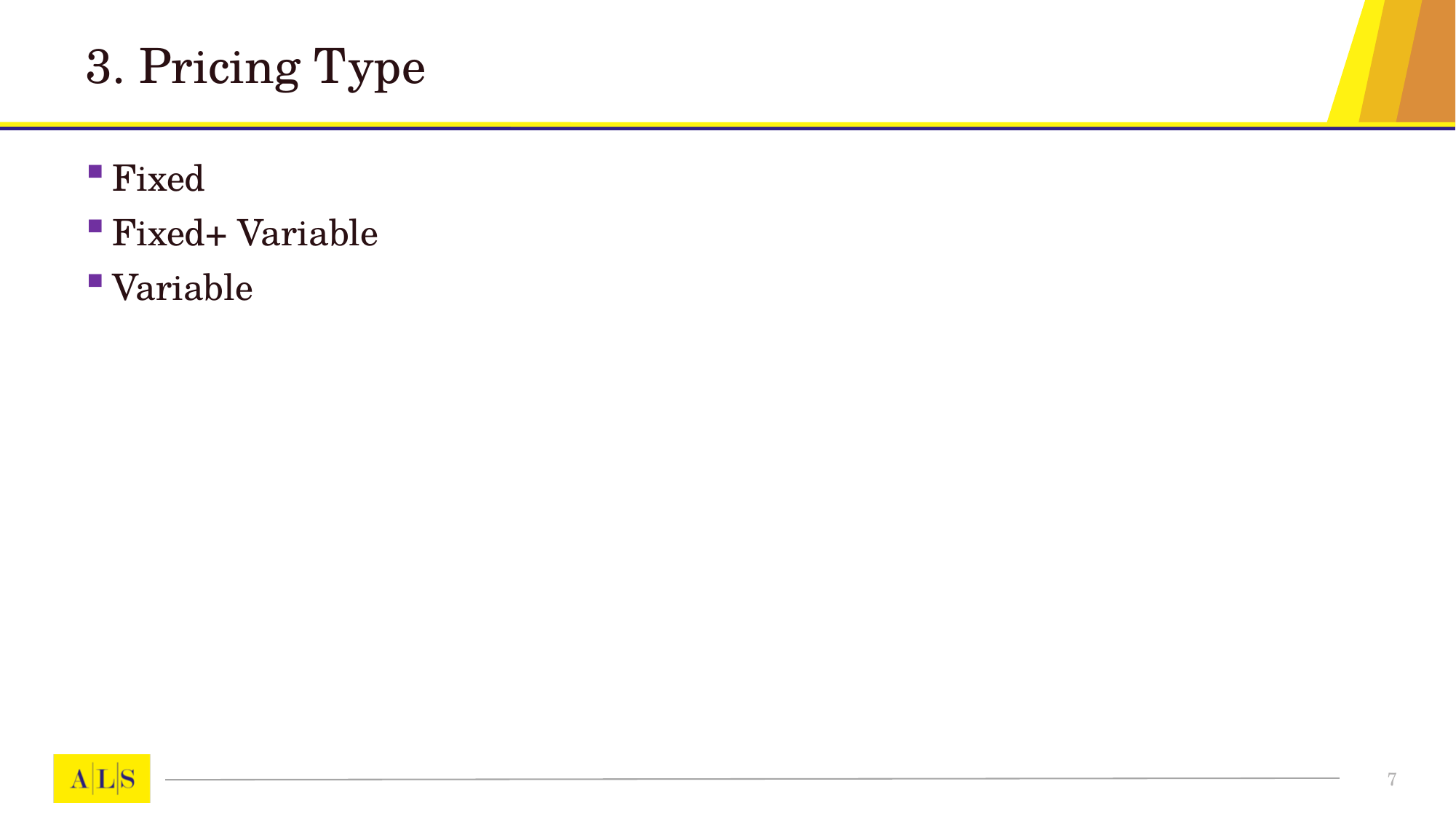

# 3. Pricing Type
Fixed
Fixed+ Variable
Variable
7